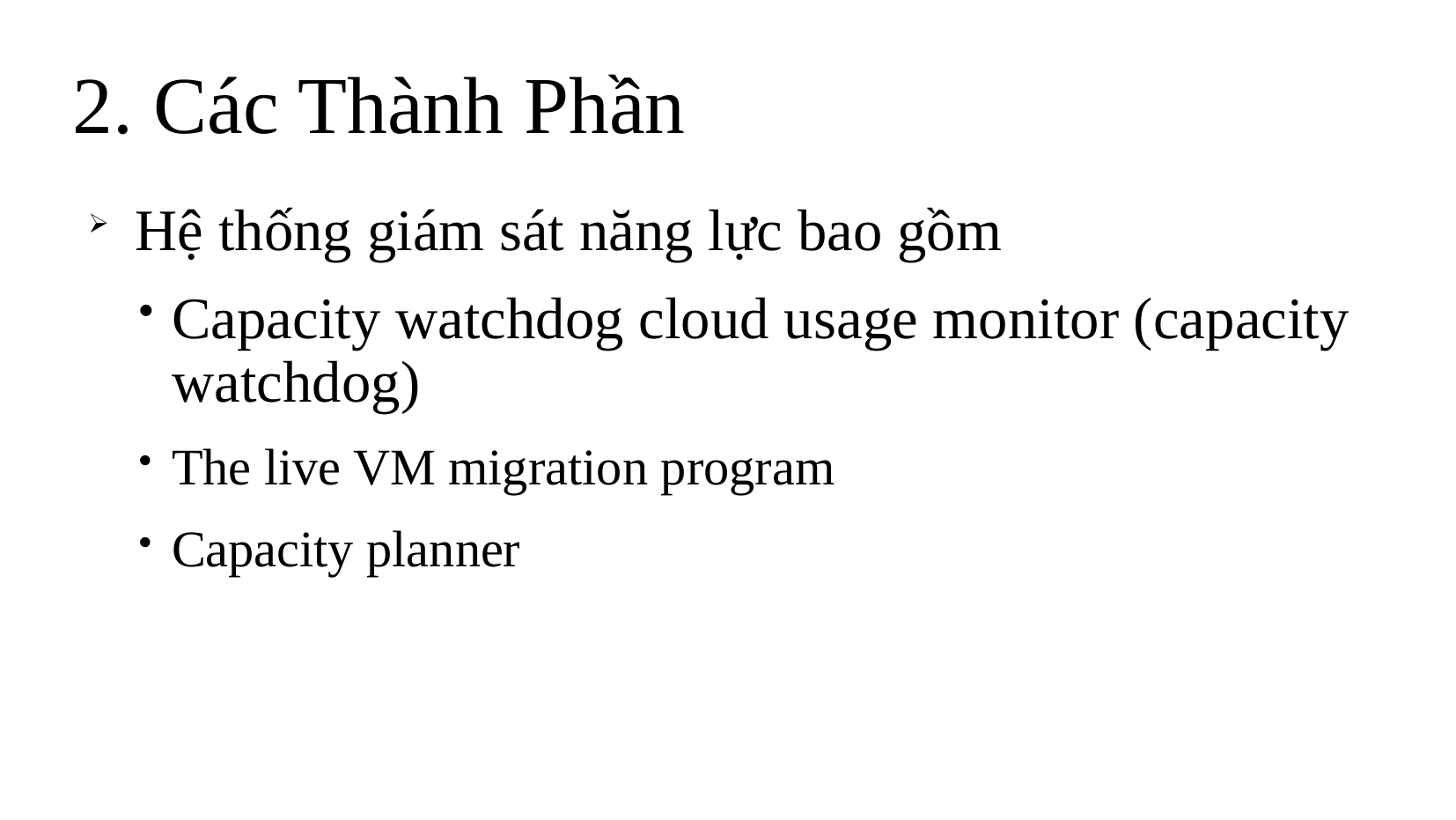

2. Các Thành Phần
Hệ thống giám sát năng lực bao gồm
Capacity watchdog cloud usage monitor (capacity watchdog)
The live VM migration program
Capacity planner